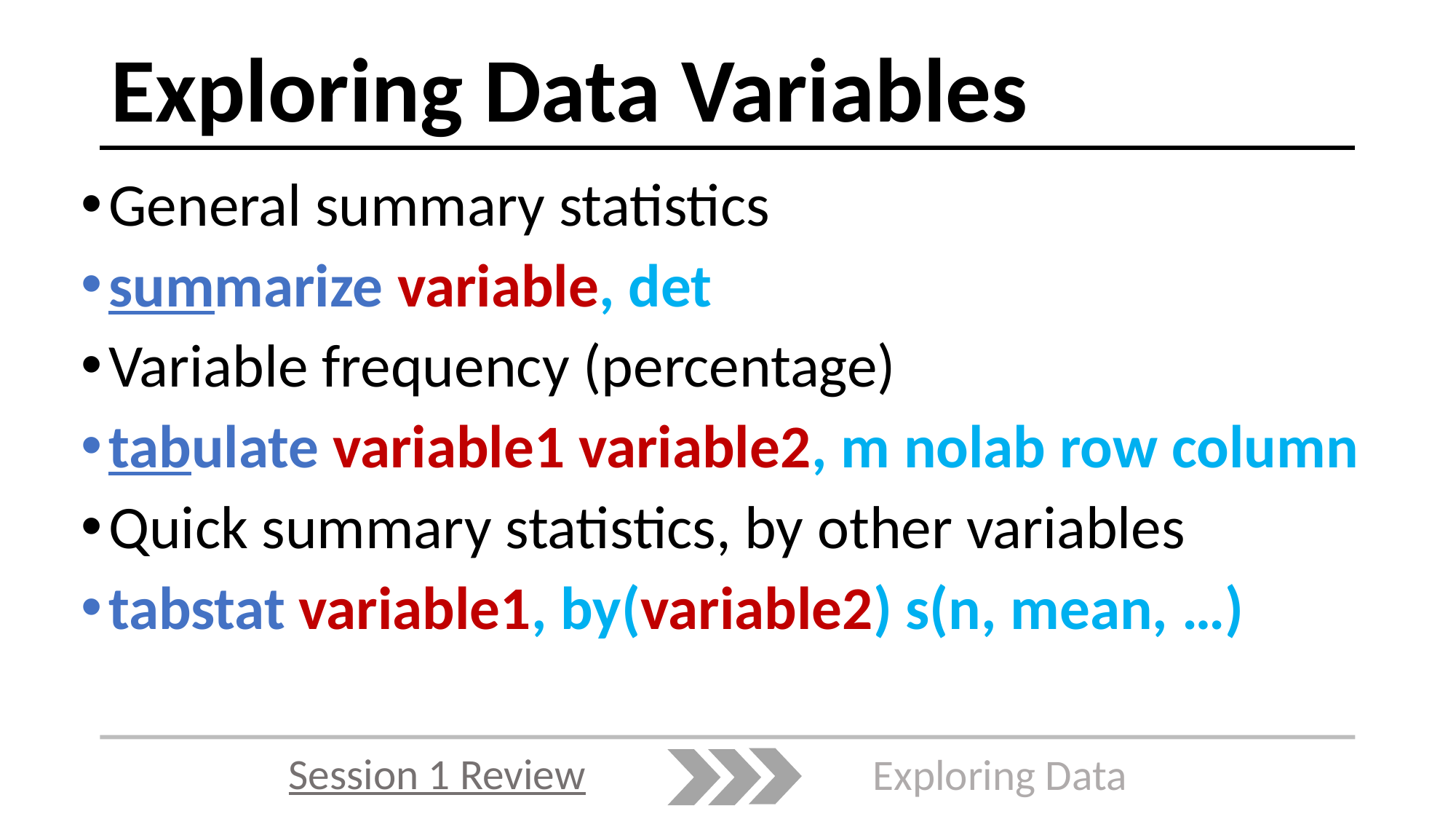

# Exploring Data Variables
General summary statistics
summarize variable, det
Variable frequency (percentage)
tabulate variable1 variable2, m nolab row column
Quick summary statistics, by other variables
tabstat variable1, by(variable2) s(n, mean, …)
Session 1 Review
Exploring Data